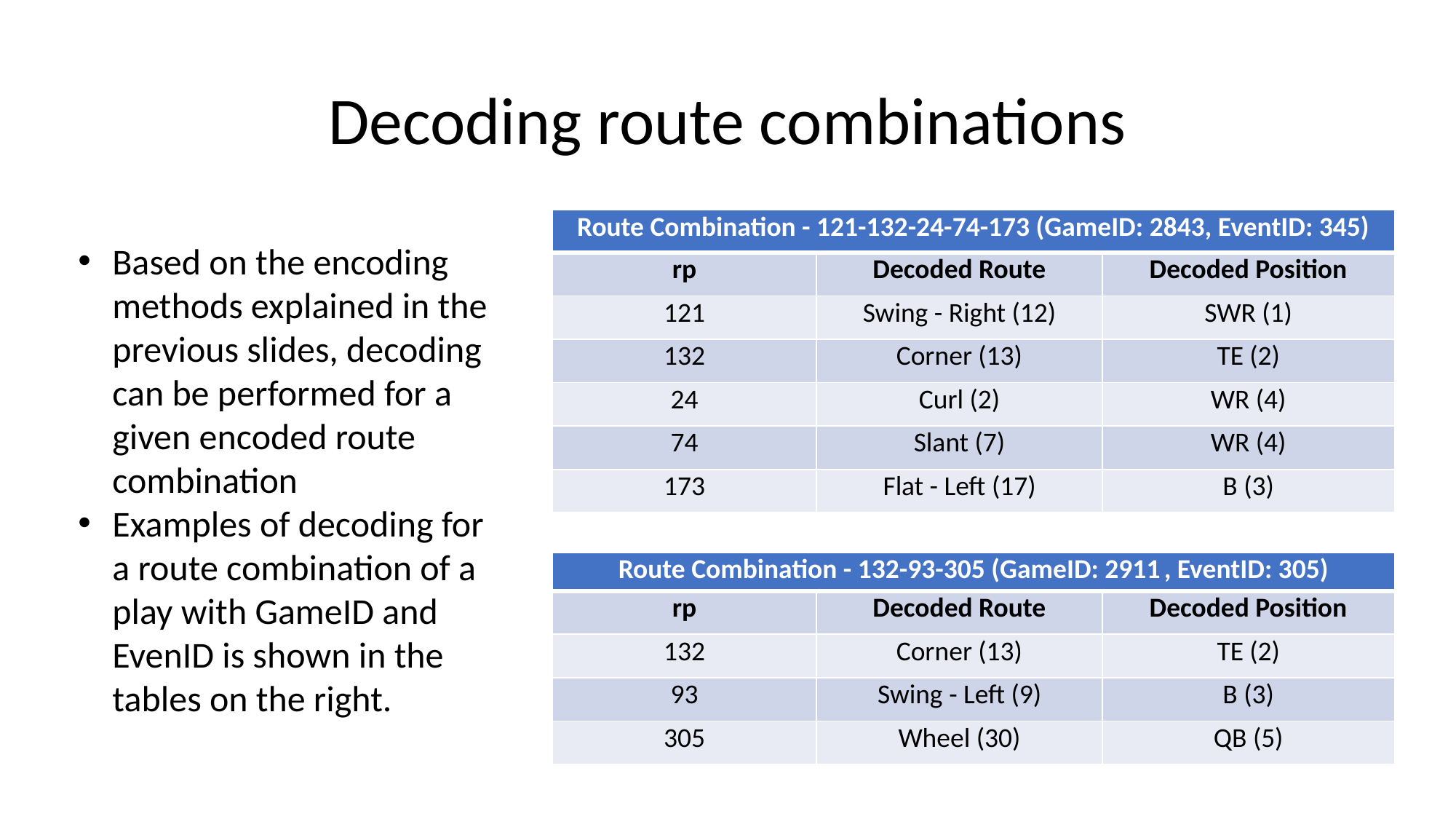

# Decoding route combinations
| Route Combination - 121-132-24-74-173 (GameID: 2843, EventID: 345) |  |  |
| --- | --- | --- |
| rp | Decoded Route | Decoded Position |
| 121 | Swing - Right (12) | SWR (1) |
| 132 | Corner (13) | TE (2) |
| 24 | Curl (2) | WR (4) |
| 74 | Slant (7) | WR (4) |
| 173 | Flat - Left (17) | B (3) |
Based on the encoding methods explained in the previous slides, decoding can be performed for a given encoded route combination
Examples of decoding for a route combination of a play with GameID and EvenID is shown in the tables on the right.
| Route Combination - 132-93-305 (GameID: 2911 , EventID: 305) |  |  |
| --- | --- | --- |
| rp | Decoded Route | Decoded Position |
| 132 | Corner (13) | TE (2) |
| 93 | Swing - Left (9) | B (3) |
| 305 | Wheel (30) | QB (5) |